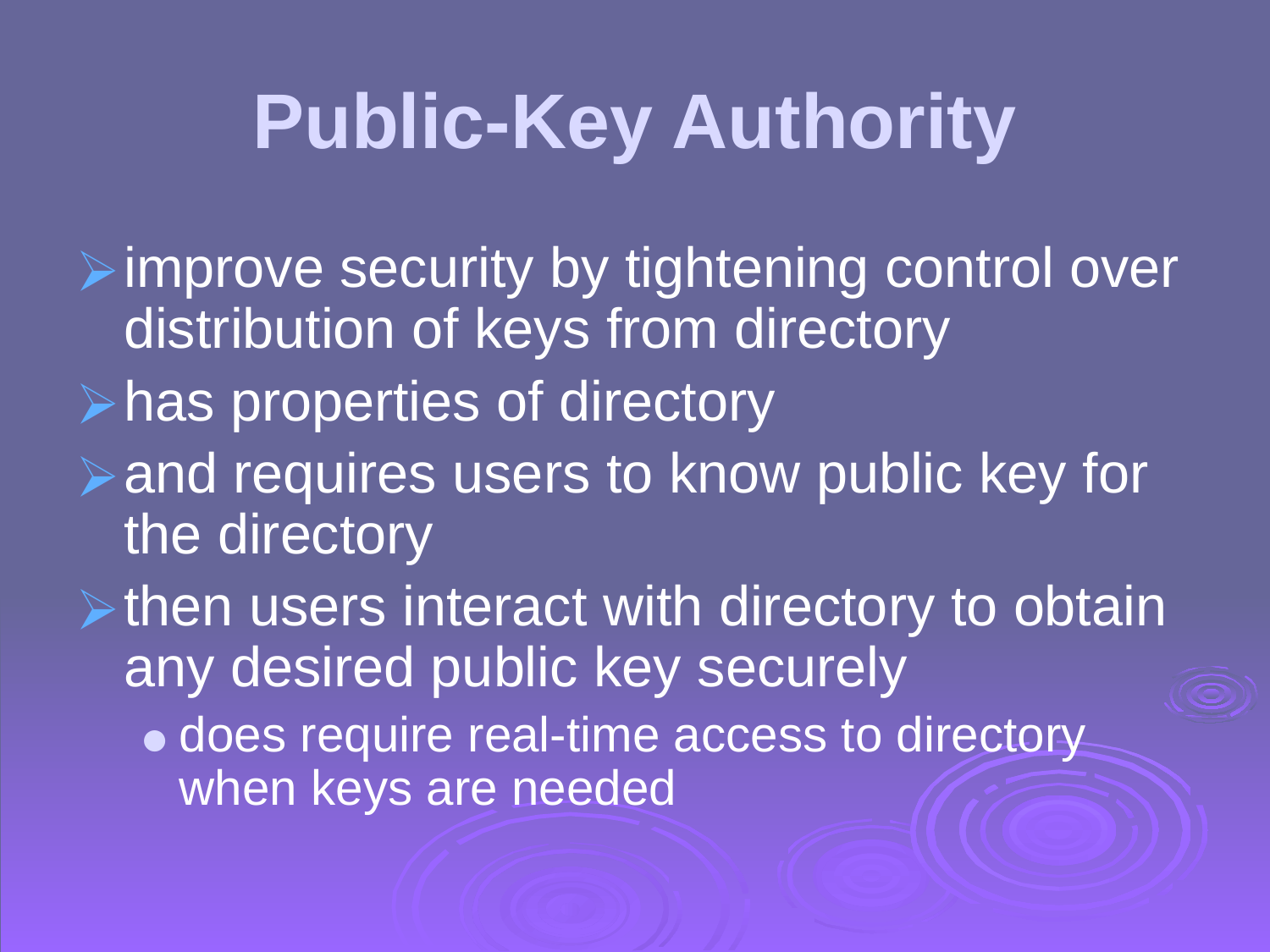

# Public-Key Authority
improve security by tightening control over distribution of keys from directory
has properties of directory
and requires users to know public key for the directory
then users interact with directory to obtain any desired public key securely
does require real-time access to directory when keys are needed